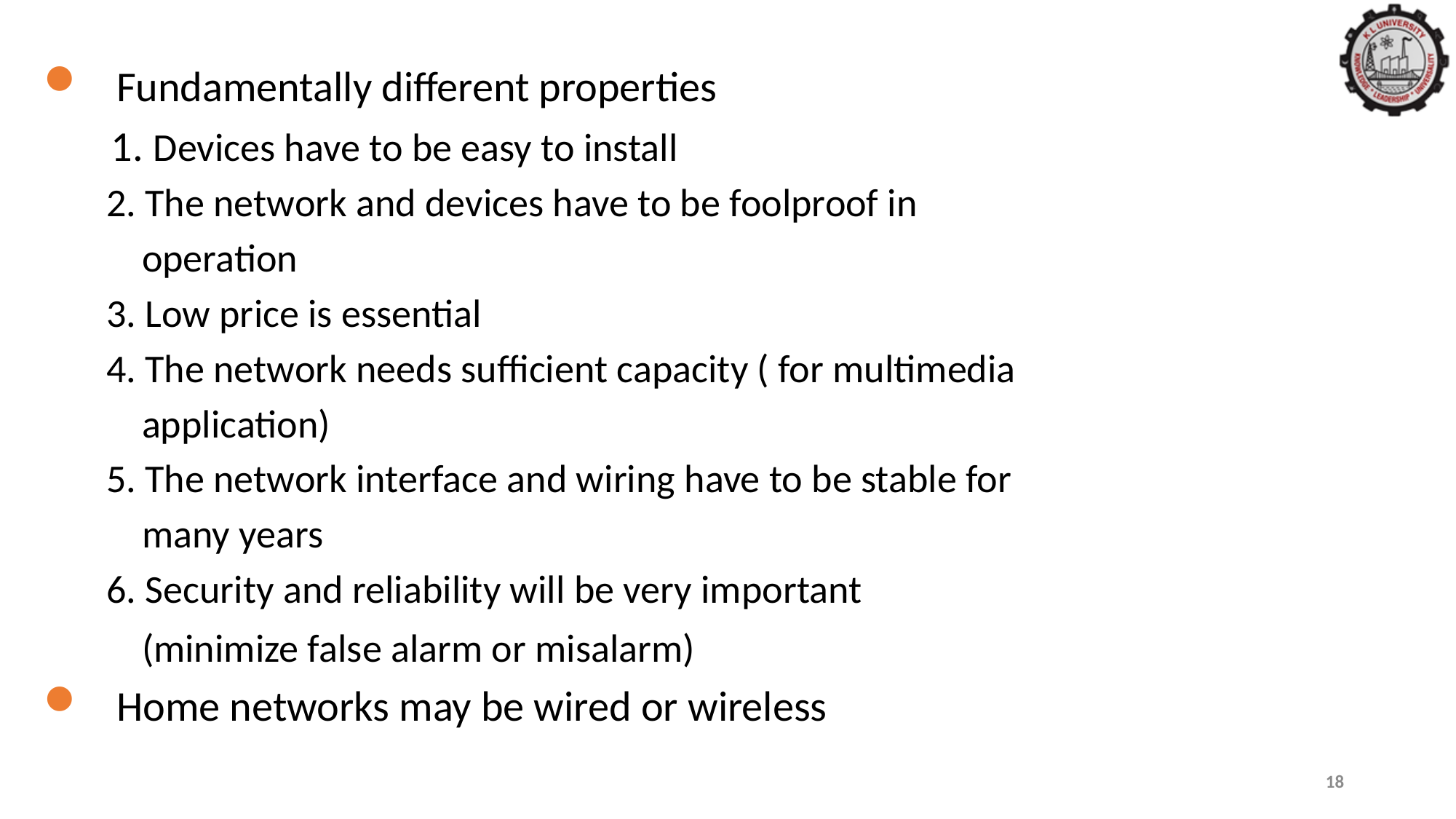

Fundamentally different properties
       1. Devices have to be easy to install
       2. The network and devices have to be foolproof in
           operation
       3. Low price is essential
       4. The network needs sufficient capacity ( for multimedia
           application)
       5. The network interface and wiring have to be stable for
           many years
       6. Security and reliability will be very important
           (minimize false alarm or misalarm)
Home networks may be wired or wireless
18